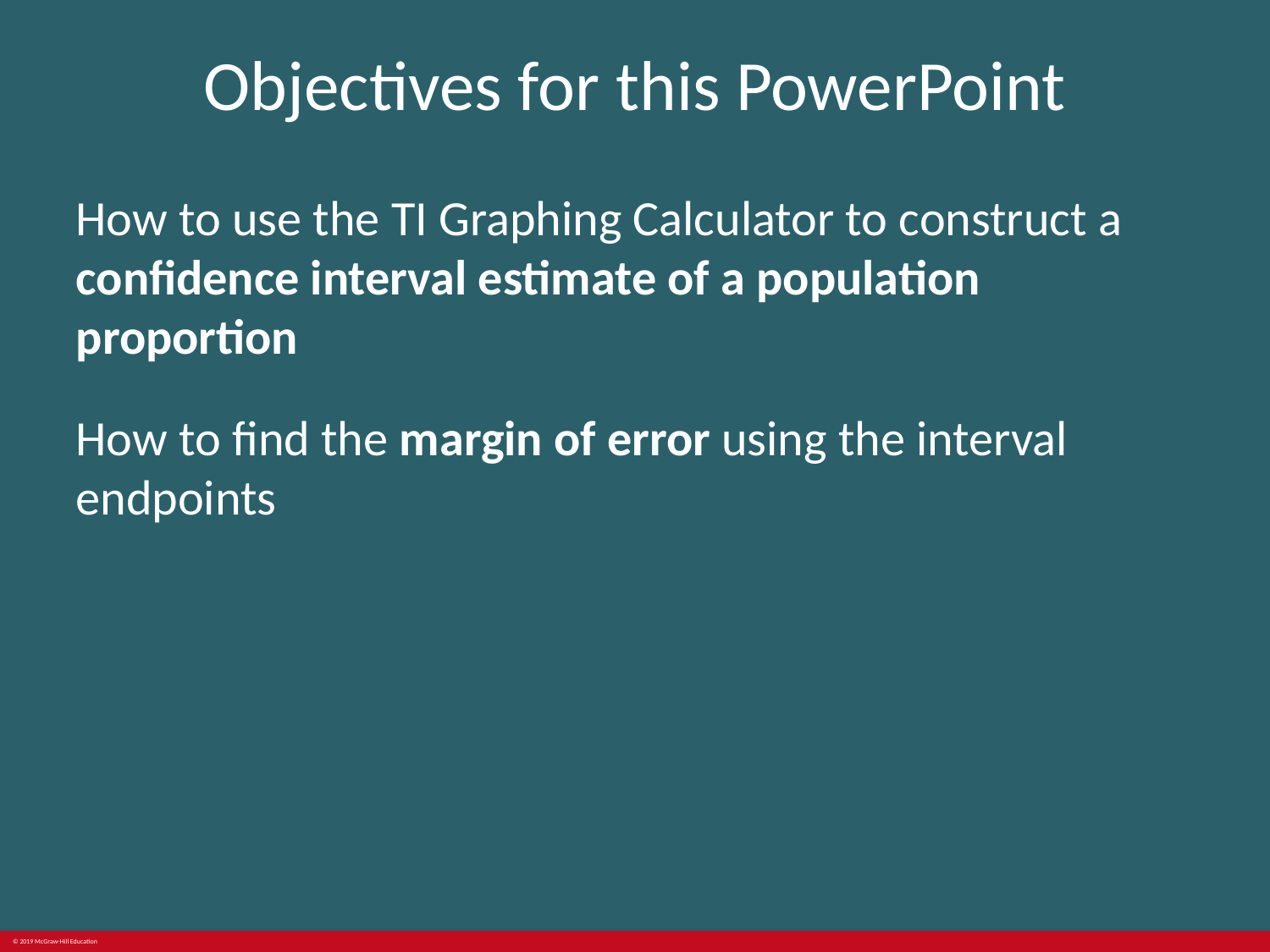

# Objectives for this PowerPoint
How to use the TI Graphing Calculator to construct a confidence interval estimate of a population proportion
How to find the margin of error using the interval endpoints